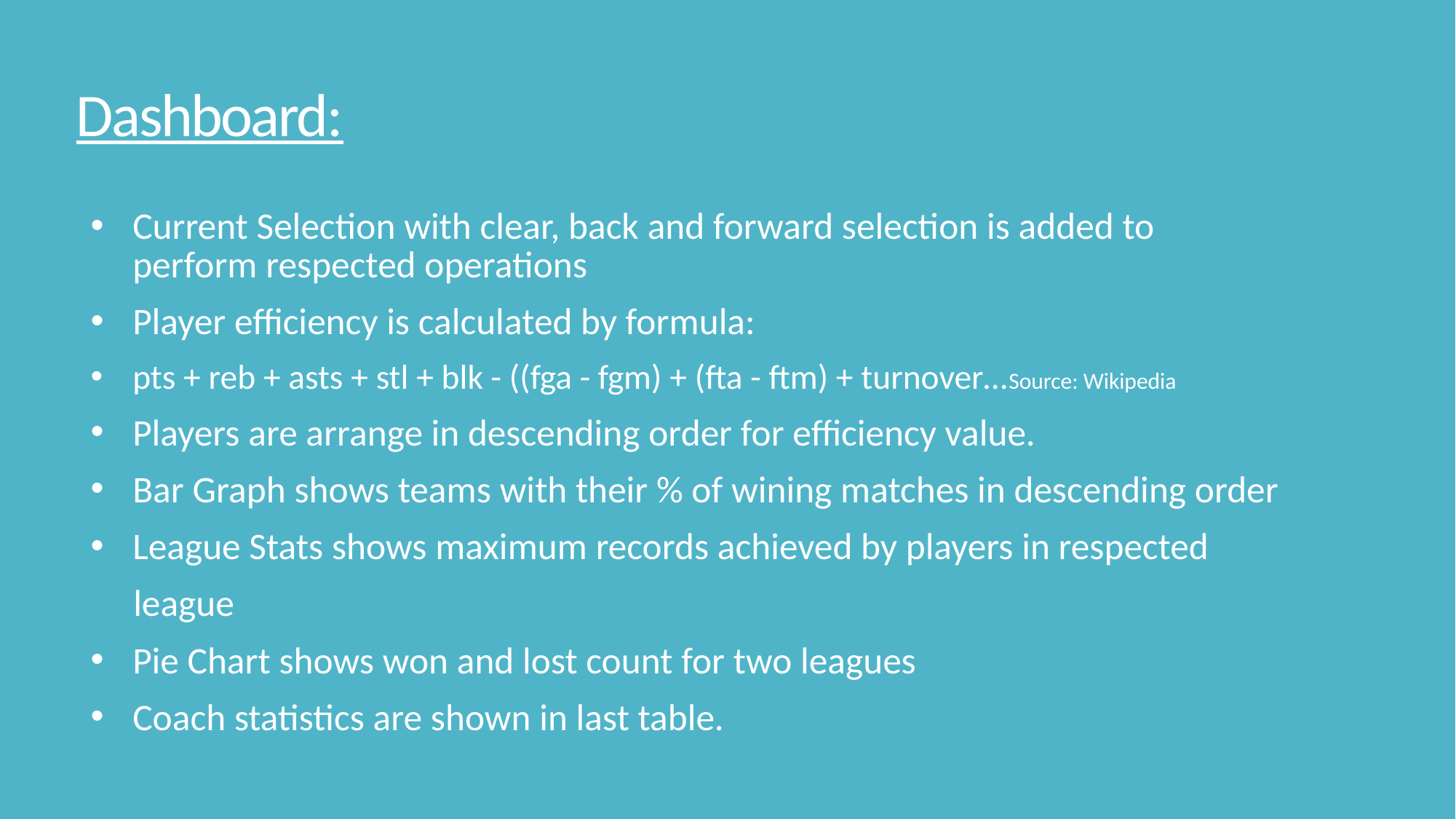

# Dashboard:
Current Selection with clear, back and forward selection is added to perform respected operations
Player efficiency is calculated by formula:
pts + reb + asts + stl + blk - ((fga - fgm) + (fta - ftm) + turnover…Source: Wikipedia
Players are arrange in descending order for efficiency value.
Bar Graph shows teams with their % of wining matches in descending order
League Stats shows maximum records achieved by players in respected
     league
Pie Chart shows won and lost count for two leagues
Coach statistics are shown in last table.